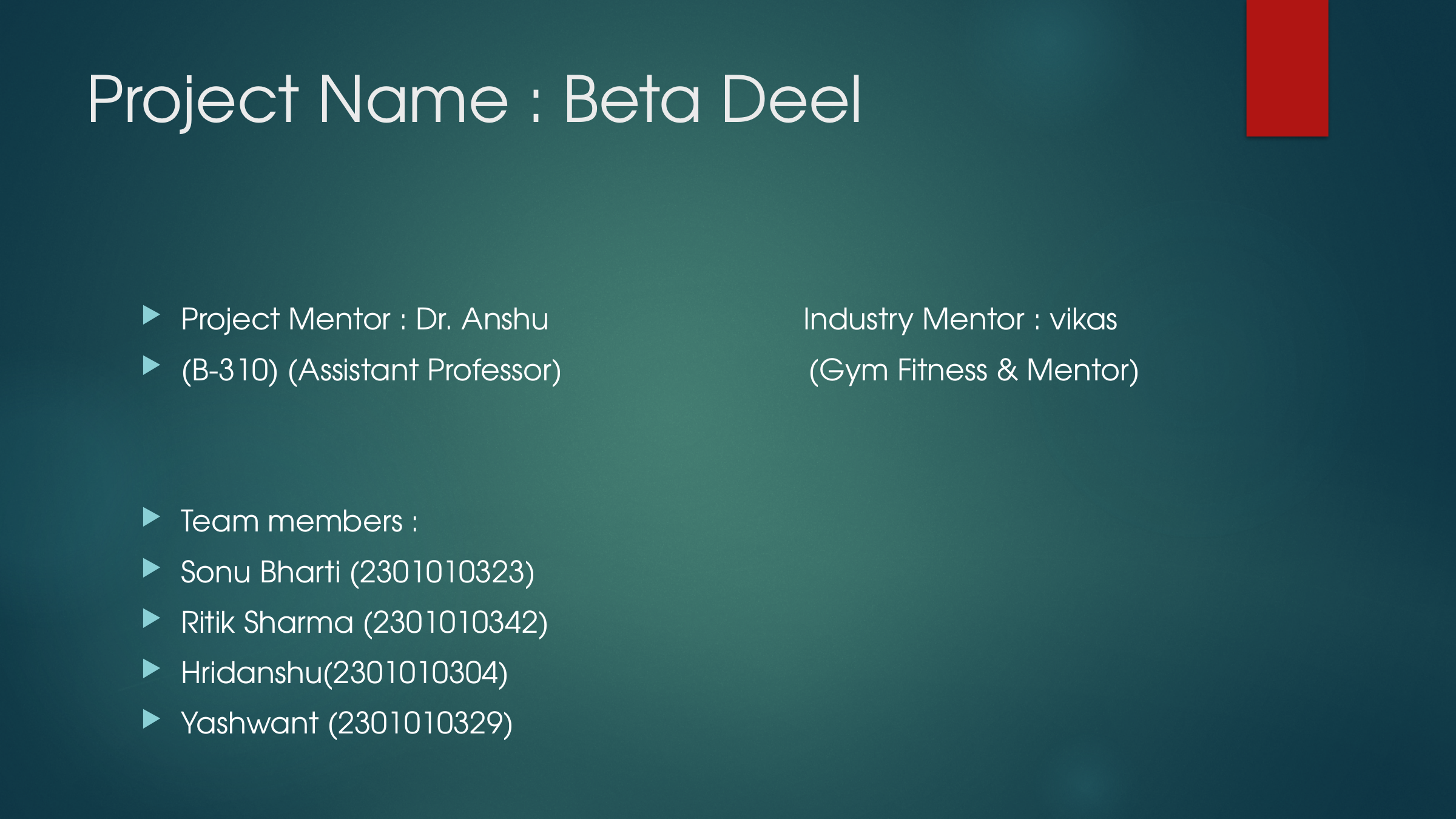

# Project Name : Beta Deel

Project Mentor : Dr. Anshu                               Industry Mentor : vikas
(B-310) (Assistant Professor)                              (Gym Fitness & Mentor)

Team members :
Sonu Bharti (2301010323)
Ritik Sharma (2301010342)
Hridanshu(2301010304)
Yashwant (2301010329)